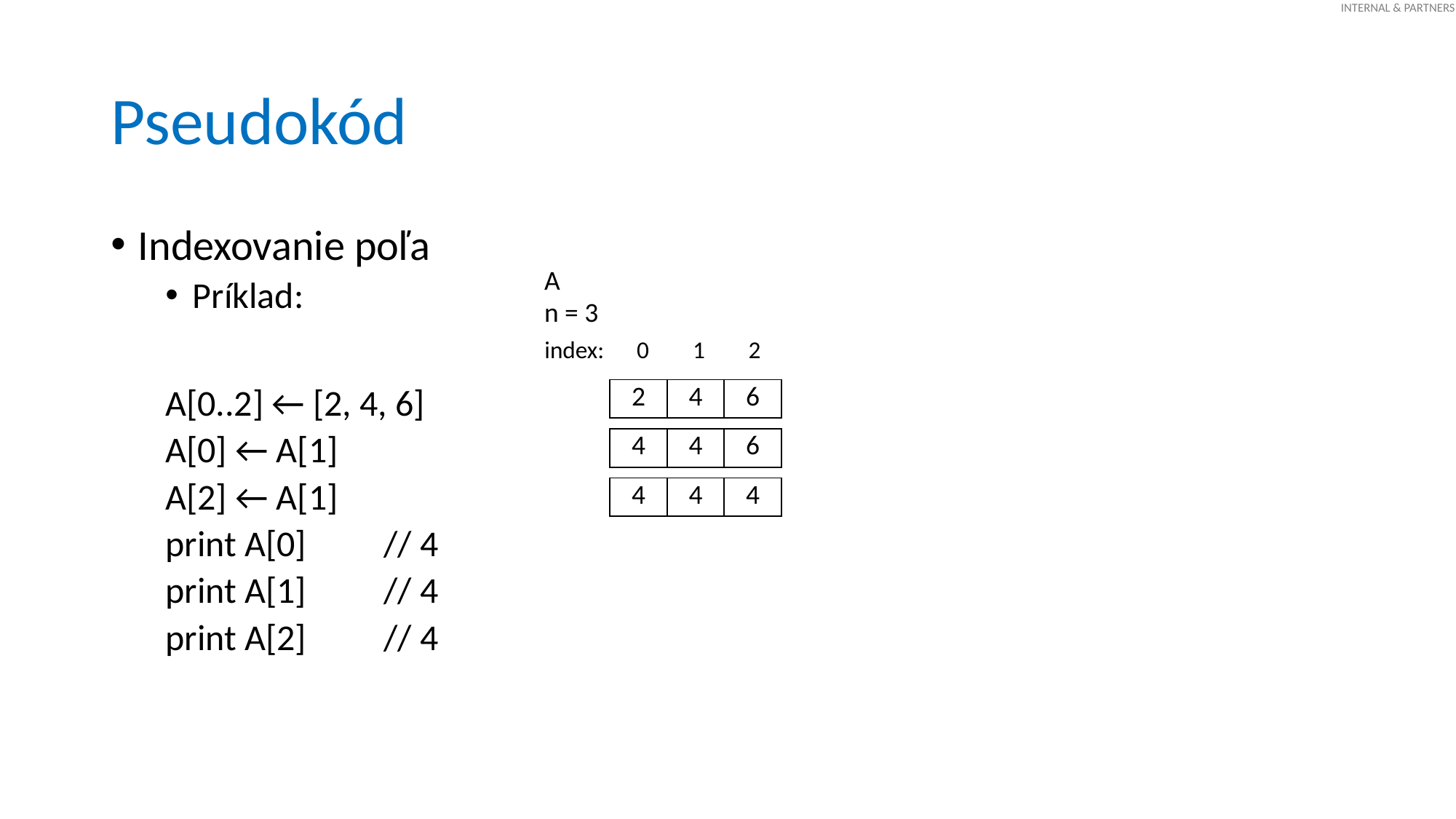

# Pseudokód
Indexovanie poľa
Príklad:

A[0..2] ← [2, 4, 6]
A[0] ← A[1]
A[2] ← A[1]
print A[0]	// 4
print A[1]	// 4
print A[2]	// 4

A
n = 3
        index:      0        1        2
| 2 | 4 | 6 |
| --- | --- | --- |
| 4 | 4 | 6 |
| --- | --- | --- |
| 4 | 4 | 4 |
| --- | --- | --- |